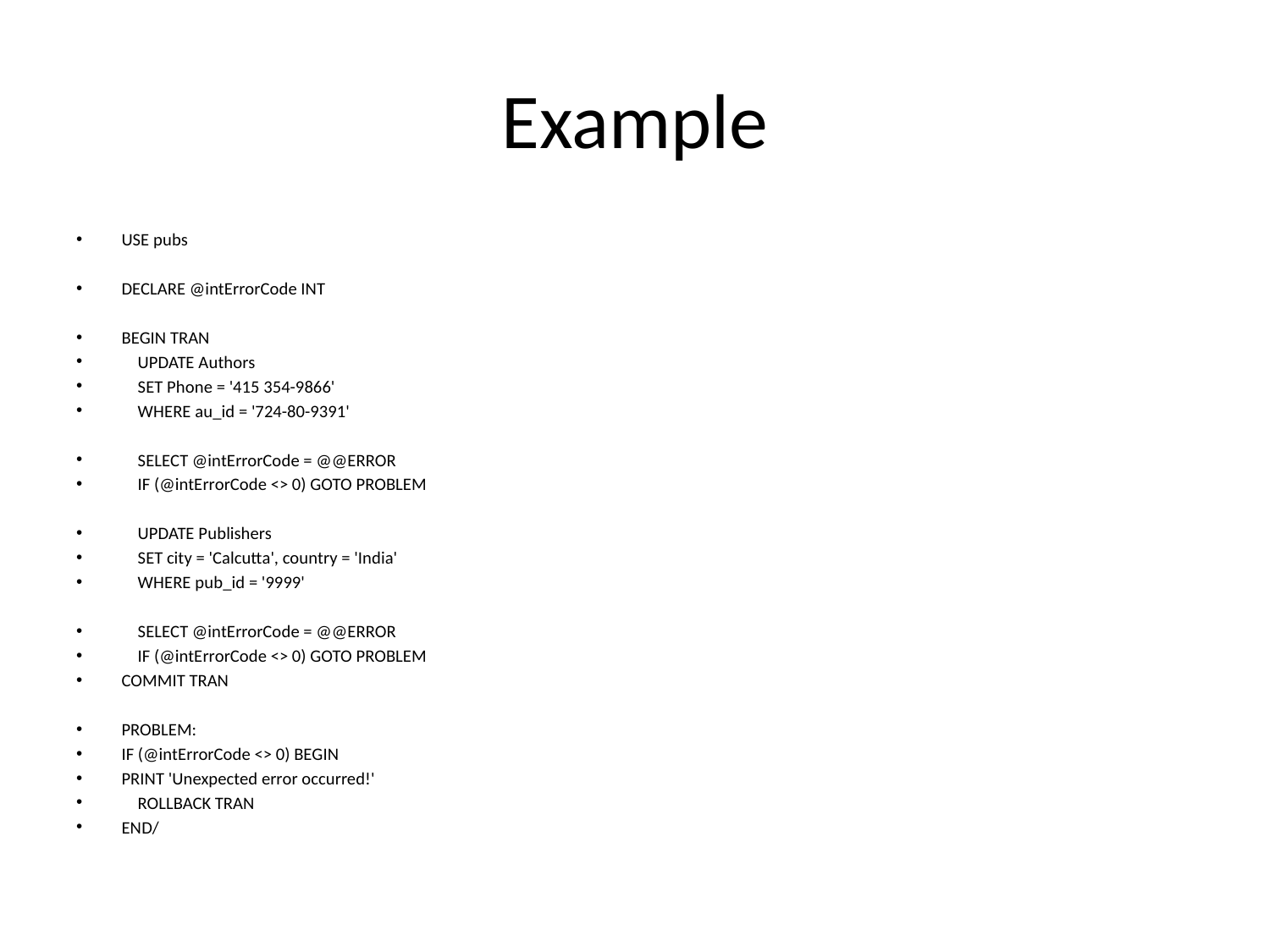

# Example
USE pubs

DECLARE @intErrorCode INT

BEGIN TRAN
    UPDATE Authors
    SET Phone = '415 354-9866'
    WHERE au_id = '724-80-9391'

    SELECT @intErrorCode = @@ERROR
    IF (@intErrorCode <> 0) GOTO PROBLEM

    UPDATE Publishers
    SET city = 'Calcutta', country = 'India'
    WHERE pub_id = '9999'

    SELECT @intErrorCode = @@ERROR
    IF (@intErrorCode <> 0) GOTO PROBLEM
COMMIT TRAN

PROBLEM:
IF (@intErrorCode <> 0) BEGIN
PRINT 'Unexpected error occurred!'
    ROLLBACK TRAN
END/